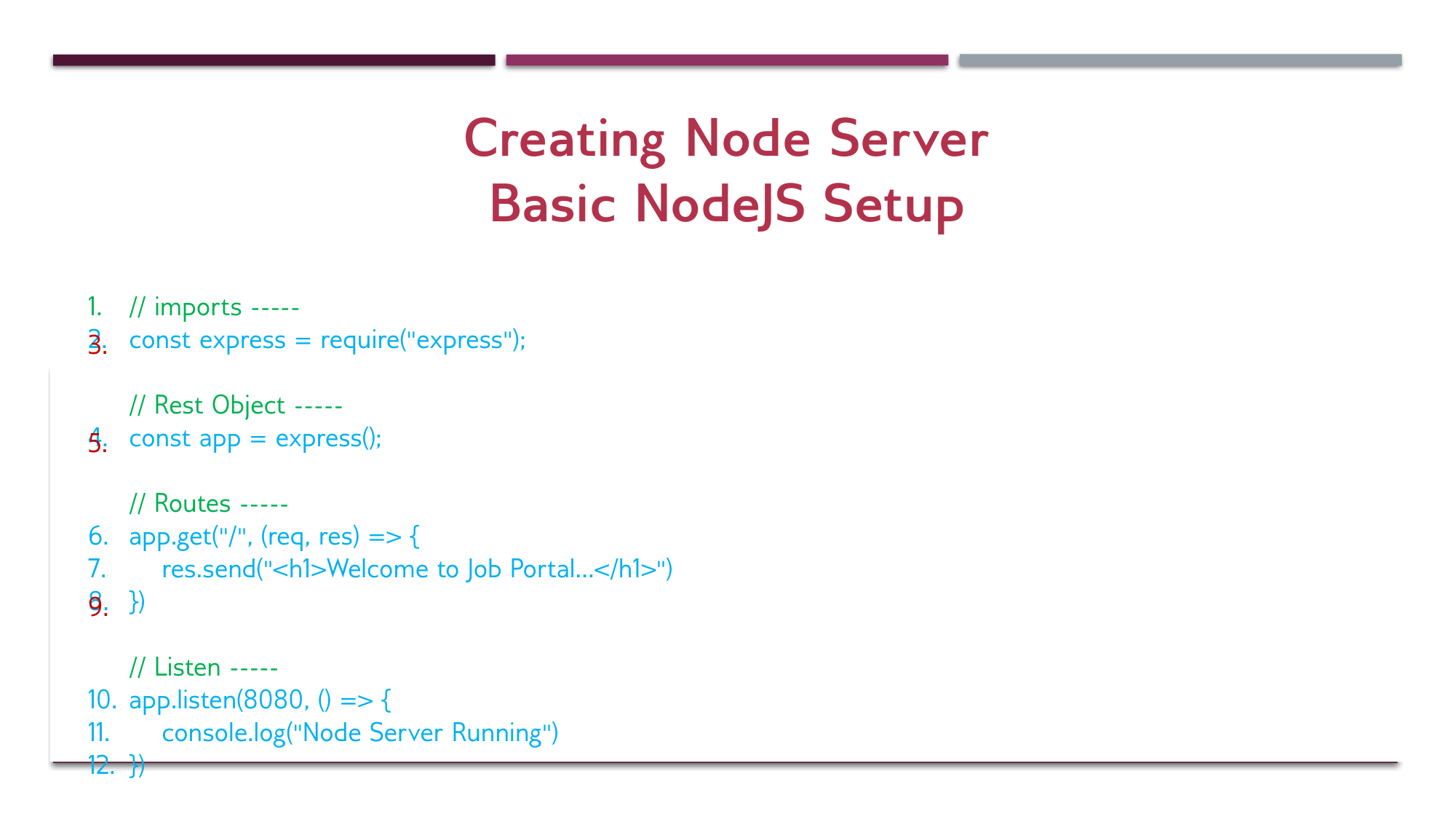

Creating Node Server
Basic NodeJS Setup

// imports -----
const express = require("express");
// Rest Object -----
const app = express();
// Routes -----
app.get("/", (req, res) => {
    res.send("<h1>Welcome to Job Portal...</h1>")
})
// Listen -----
app.listen(8080, () => {
    console.log("Node Server Running")
})